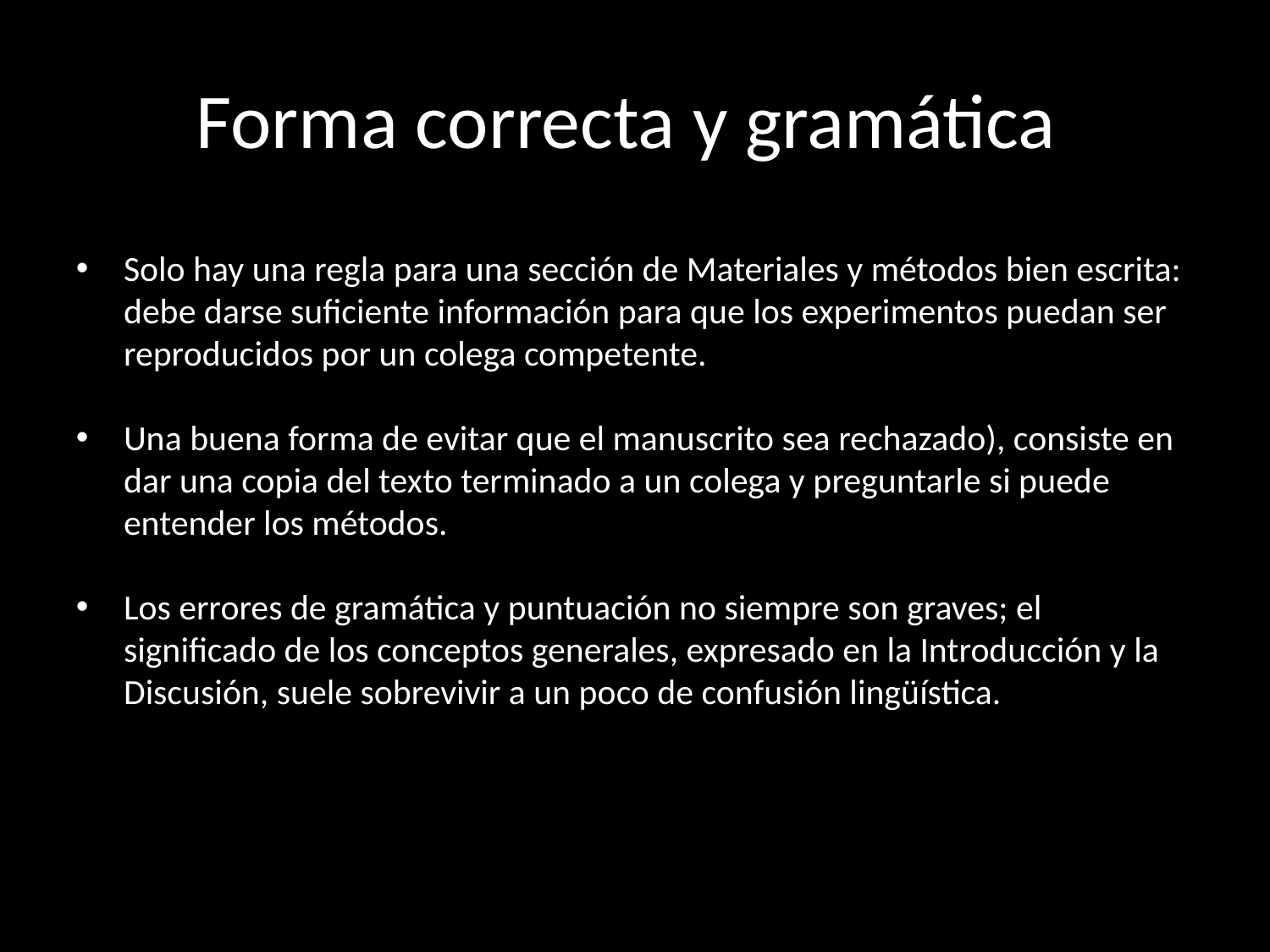

# Forma correcta y gramática
Solo hay una regla para una sección de Materiales y métodos bien escrita: debe darse suficiente información para que los experimentos puedan ser reproducidos por un colega competente.

Una buena forma de evitar que el manuscrito sea rechazado), consiste en dar una copia del texto terminado a un colega y preguntarle si puede entender los métodos.

Los errores de gramática y puntuación no siempre son graves; el significado de los conceptos generales, expresado en la Introducción y la Discusión, suele sobrevivir a un poco de confusión lingüística.